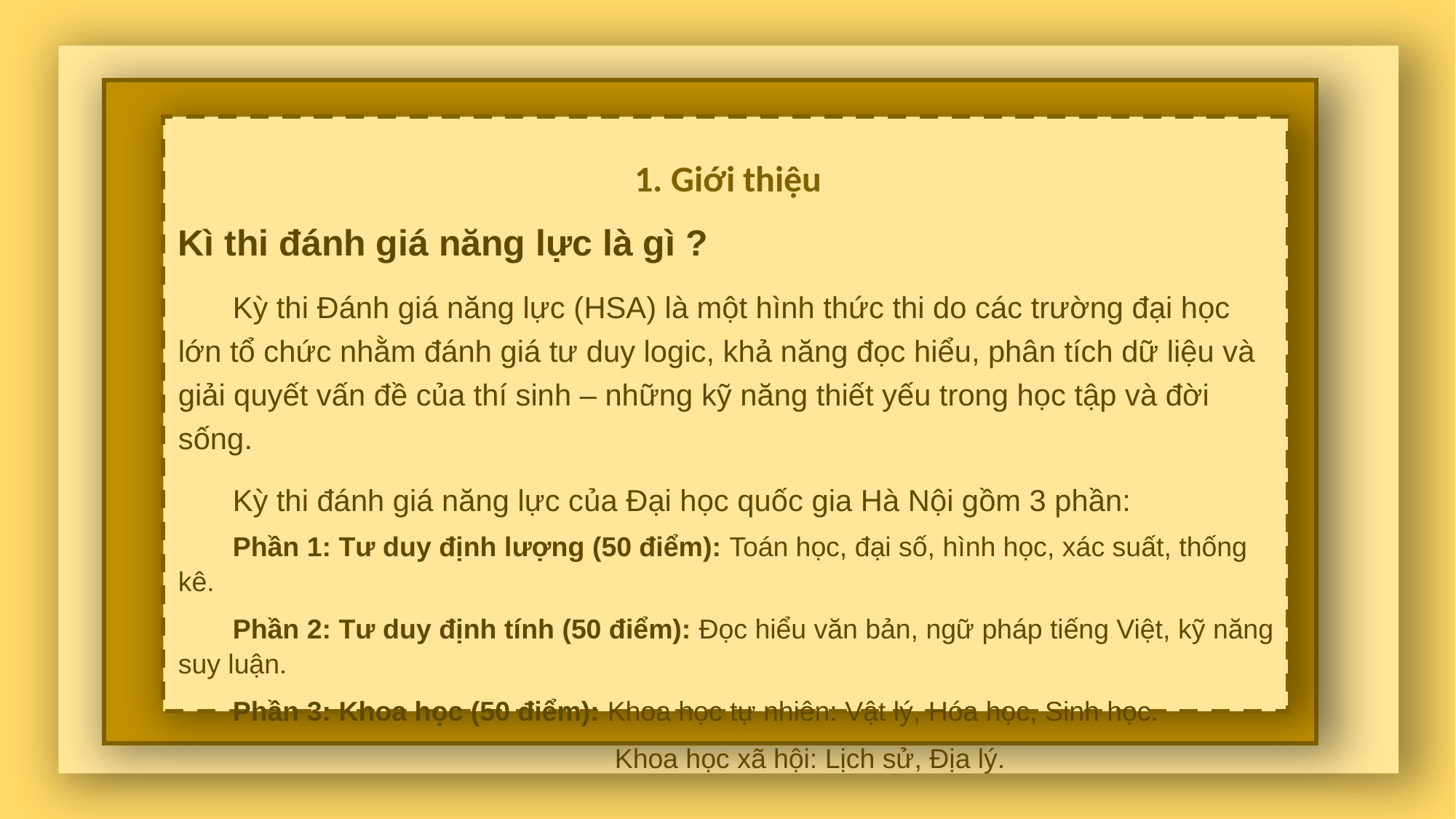

Nội dung 2

1. Giới thiệu
Ghi chú Nội dung 3
Kì thi đánh giá năng lực là gì ?
Kỳ thi Đánh giá năng lực (HSA) là một hình thức thi do các trường đại học lớn tổ chức nhằm đánh giá tư duy logic, khả năng đọc hiểu, phân tích dữ liệu và giải quyết vấn đề của thí sinh – những kỹ năng thiết yếu trong học tập và đời sống.
Kỳ thi đánh giá năng lực của Đại học quốc gia Hà Nội gồm 3 phần:
Phần 1: Tư duy định lượng (50 điểm): Toán học, đại số, hình học, xác suất, thống kê.
Phần 2: Tư duy định tính (50 điểm): Đọc hiểu văn bản, ngữ pháp tiếng Việt, kỹ năng suy luận.
Phần 3: Khoa học (50 điểm): Khoa học tự nhiên: Vật lý, Hóa học, Sinh học.
				Khoa học xã hội: Lịch sử, Địa lý.